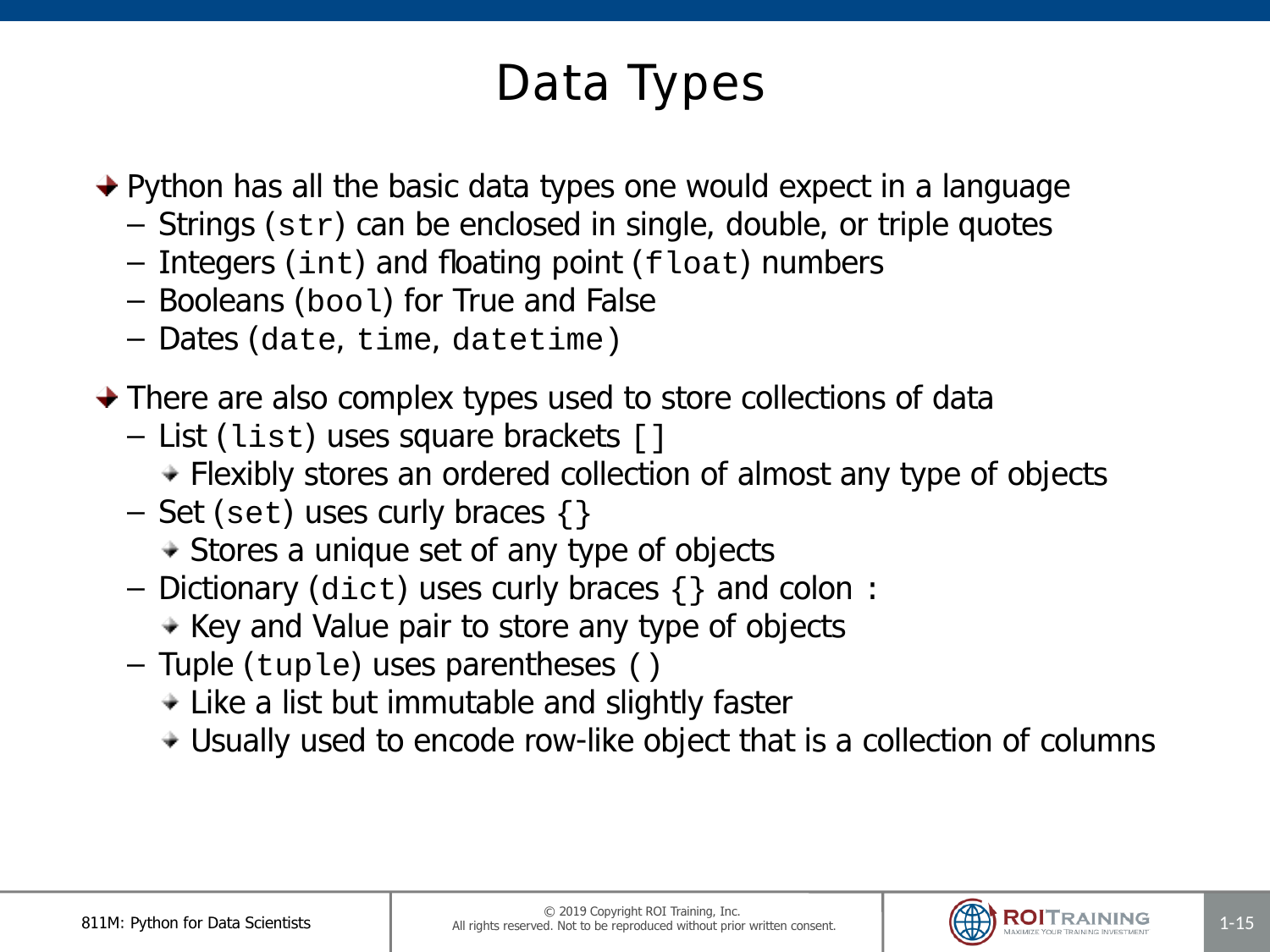

# Data Types
Python has all the basic data types one would expect in a language
Strings (str) can be enclosed in single, double, or triple quotes
Integers (int) and floating point (float) numbers
Booleans (bool) for True and False
Dates (date, time, datetime)
There are also complex types used to store collections of data
List (list) uses square brackets []
Flexibly stores an ordered collection of almost any type of objects
Set (set) uses curly braces {}
Stores a unique set of any type of objects
Dictionary (dict) uses curly braces {} and colon :
Key and Value pair to store any type of objects
Tuple (tuple) uses parentheses ()
Like a list but immutable and slightly faster
Usually used to encode row-like object that is a collection of columns